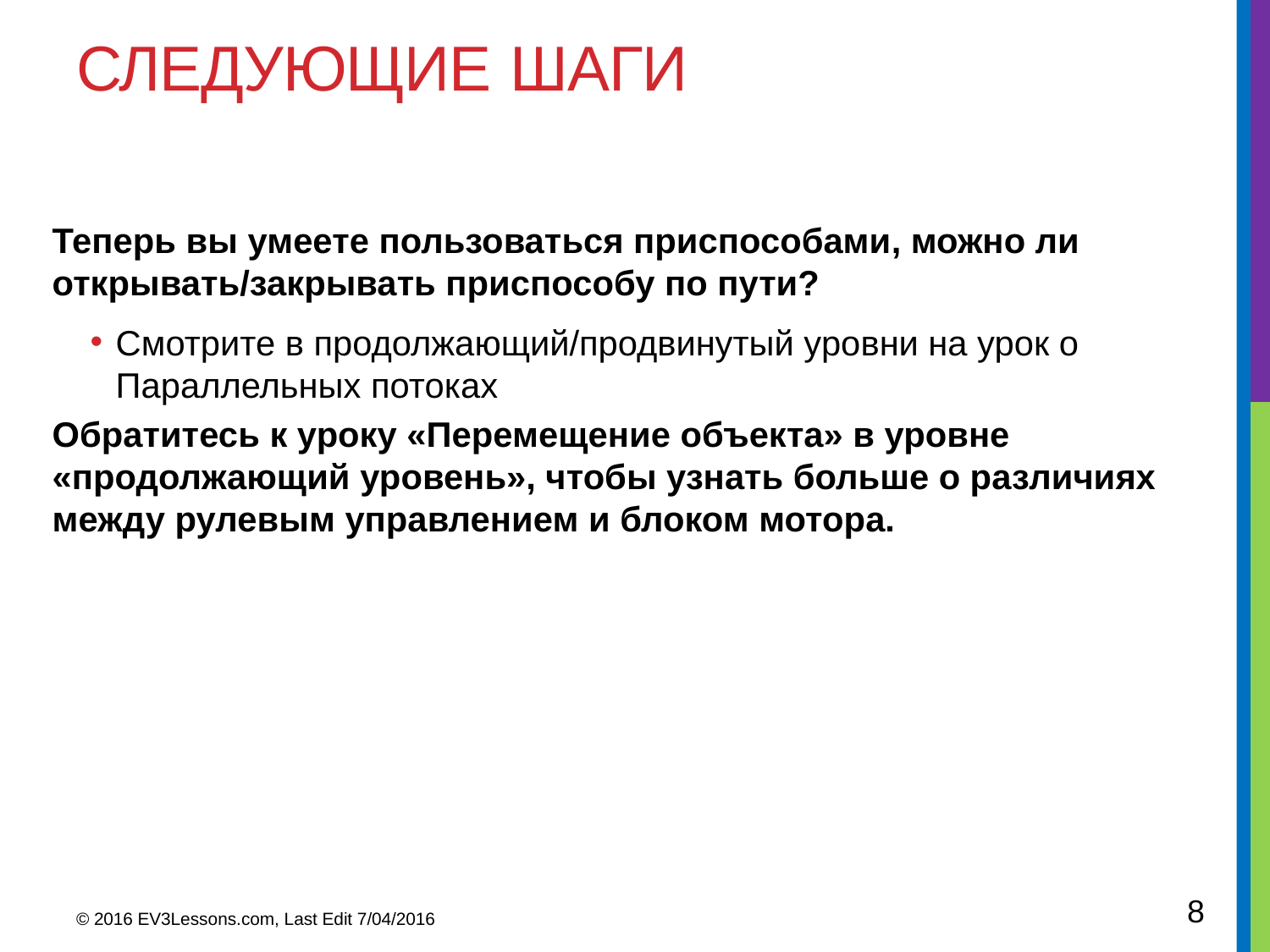

# Следующие шаги
Теперь вы умеете пользоваться приспособами, можно ли открывать/закрывать приспособу по пути?
Смотрите в продолжающий/продвинутый уровни на урок о Параллельных потоках
Обратитесь к уроку «Перемещение объекта» в уровне «продолжающий уровень», чтобы узнать больше о различиях между рулевым управлением и блоком мотора.
8
© 2016 EV3Lessons.com, Last Edit 7/04/2016